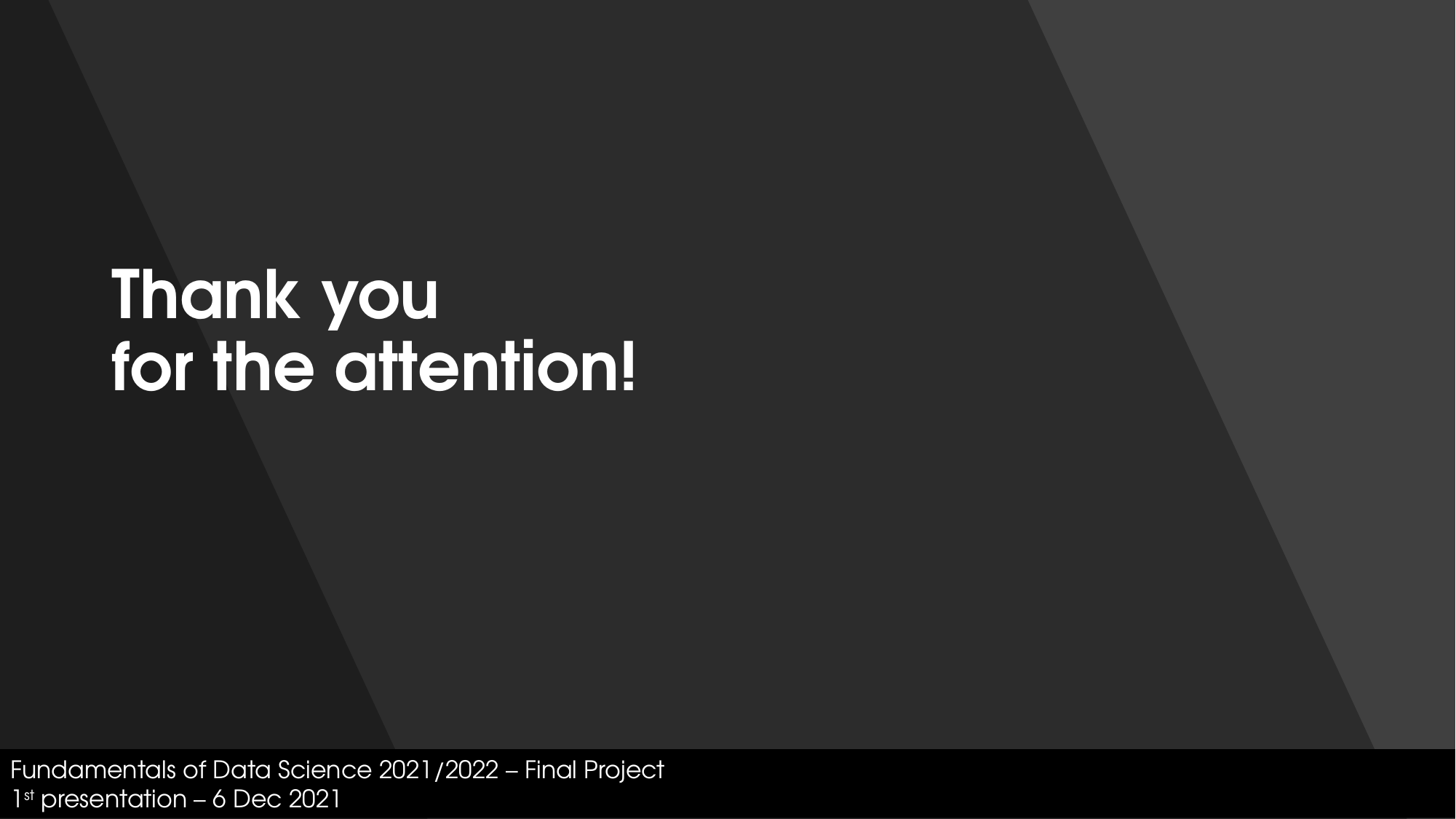

Thank you
for the attention!
Fundamentals of Data Science 2021/2022 – Final Project
1st presentation – 6 Dec 2021